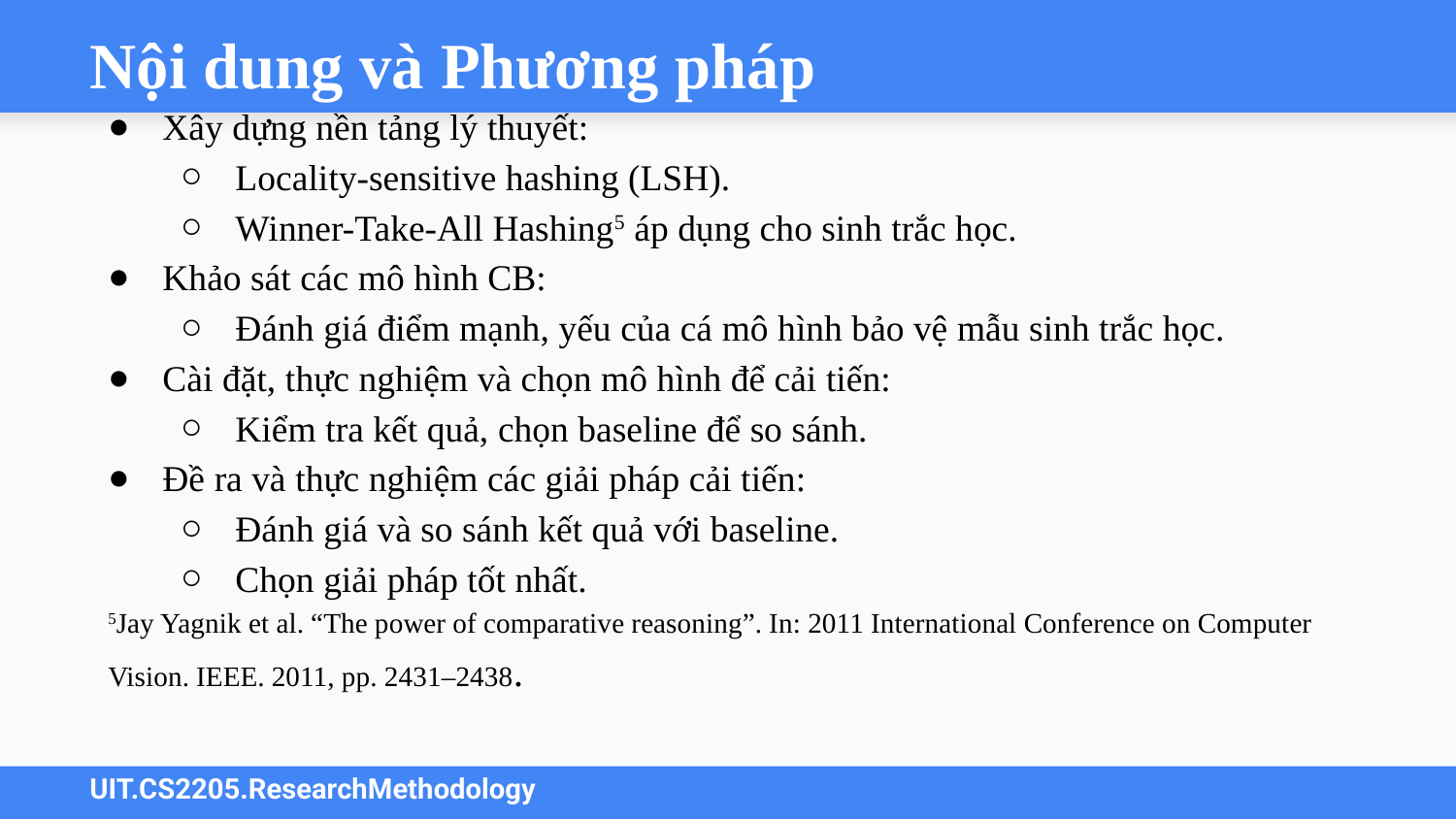

# Nội dung và Phương pháp
Xây dựng nền tảng lý thuyết:
Locality-sensitive hashing (LSH).
Winner-Take-All Hashing5 áp dụng cho sinh trắc học.
Khảo sát các mô hình CB:
Đánh giá điểm mạnh, yếu của cá mô hình bảo vệ mẫu sinh trắc học.
Cài đặt, thực nghiệm và chọn mô hình để cải tiến:
Kiểm tra kết quả, chọn baseline để so sánh.
Đề ra và thực nghiệm các giải pháp cải tiến:
Đánh giá và so sánh kết quả với baseline.
Chọn giải pháp tốt nhất.
5Jay Yagnik et al. “The power of comparative reasoning”. In: 2011 International Conference on Computer Vision. IEEE. 2011, pp. 2431–2438.